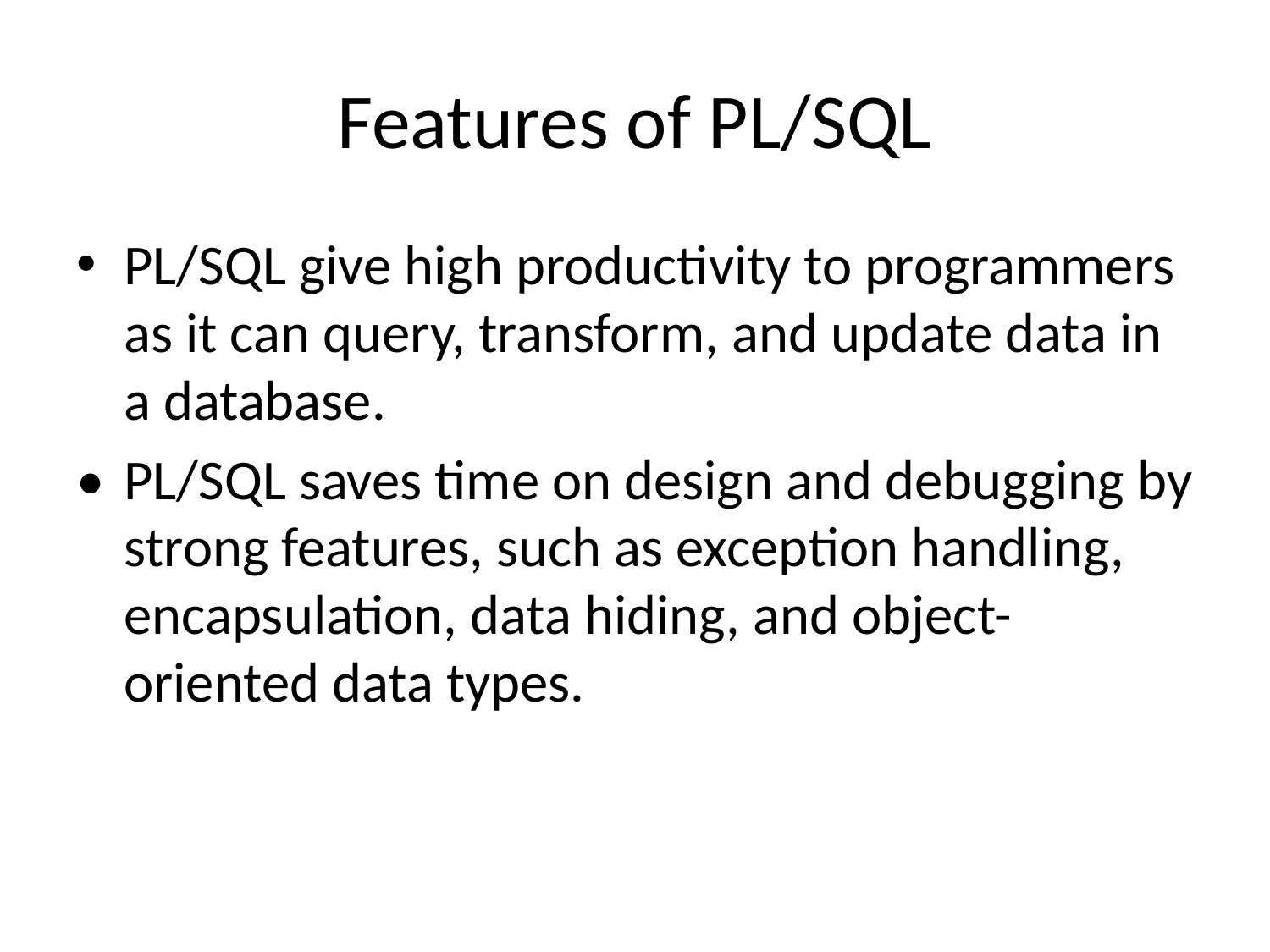

# Features of PL/SQL
PL/SQL give high productivity to programmers as it can query, transform, and update data in a database.
•	PL/SQL saves time on design and debugging by strong features, such as exception handling, encapsulation, data hiding, and object-oriented data types.